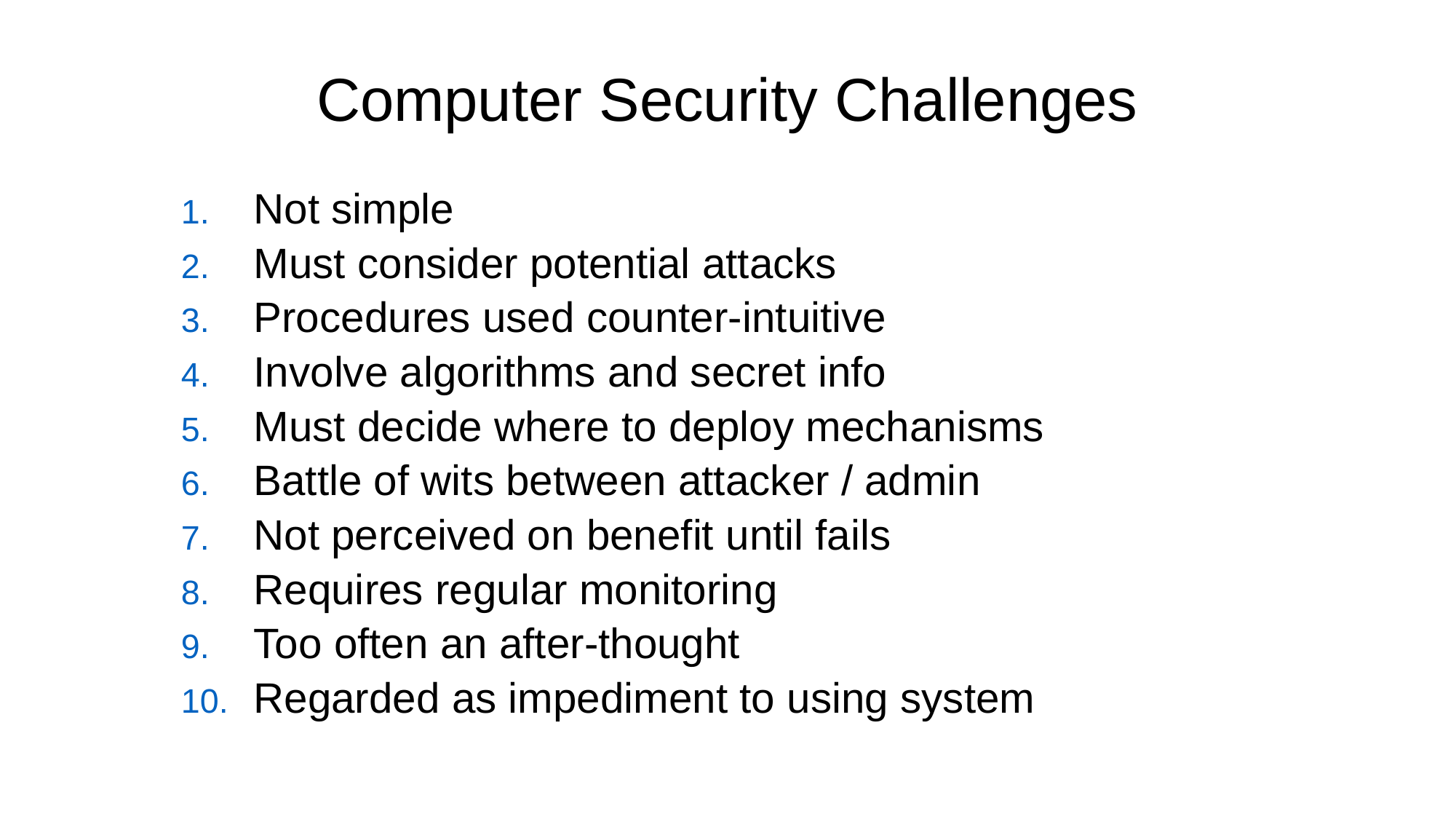

# Computer Security Challenges
Not simple
Must consider potential attacks
Procedures used counter-intuitive
Involve algorithms and secret info
Must decide where to deploy mechanisms
Battle of wits between attacker / admin
Not perceived on benefit until fails
Requires regular monitoring
Too often an after-thought
Regarded as impediment to using system